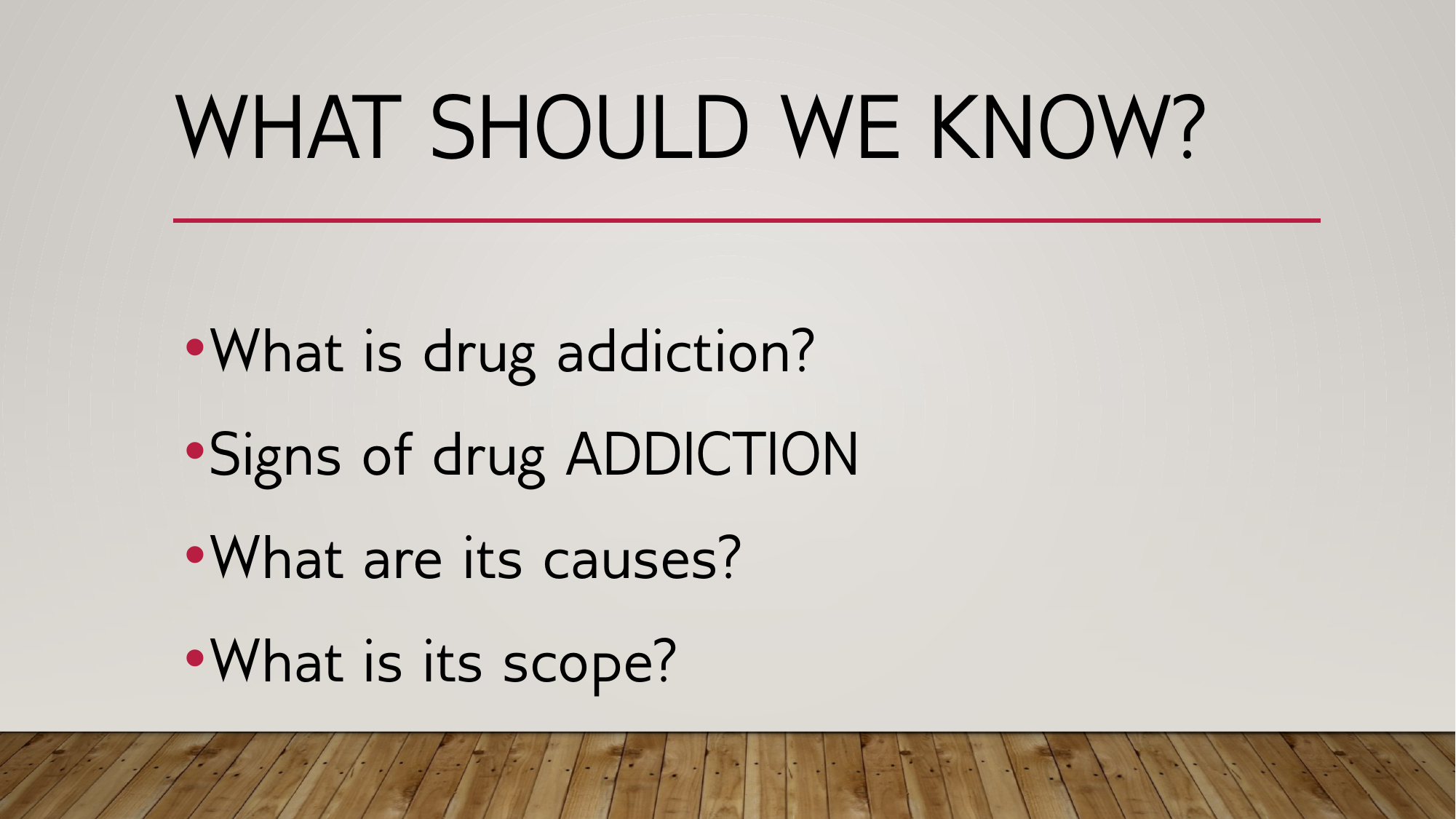

# What should we know?
What is drug addiction?
Signs of drug ADDICTION
What are its causes?
What is its scope?